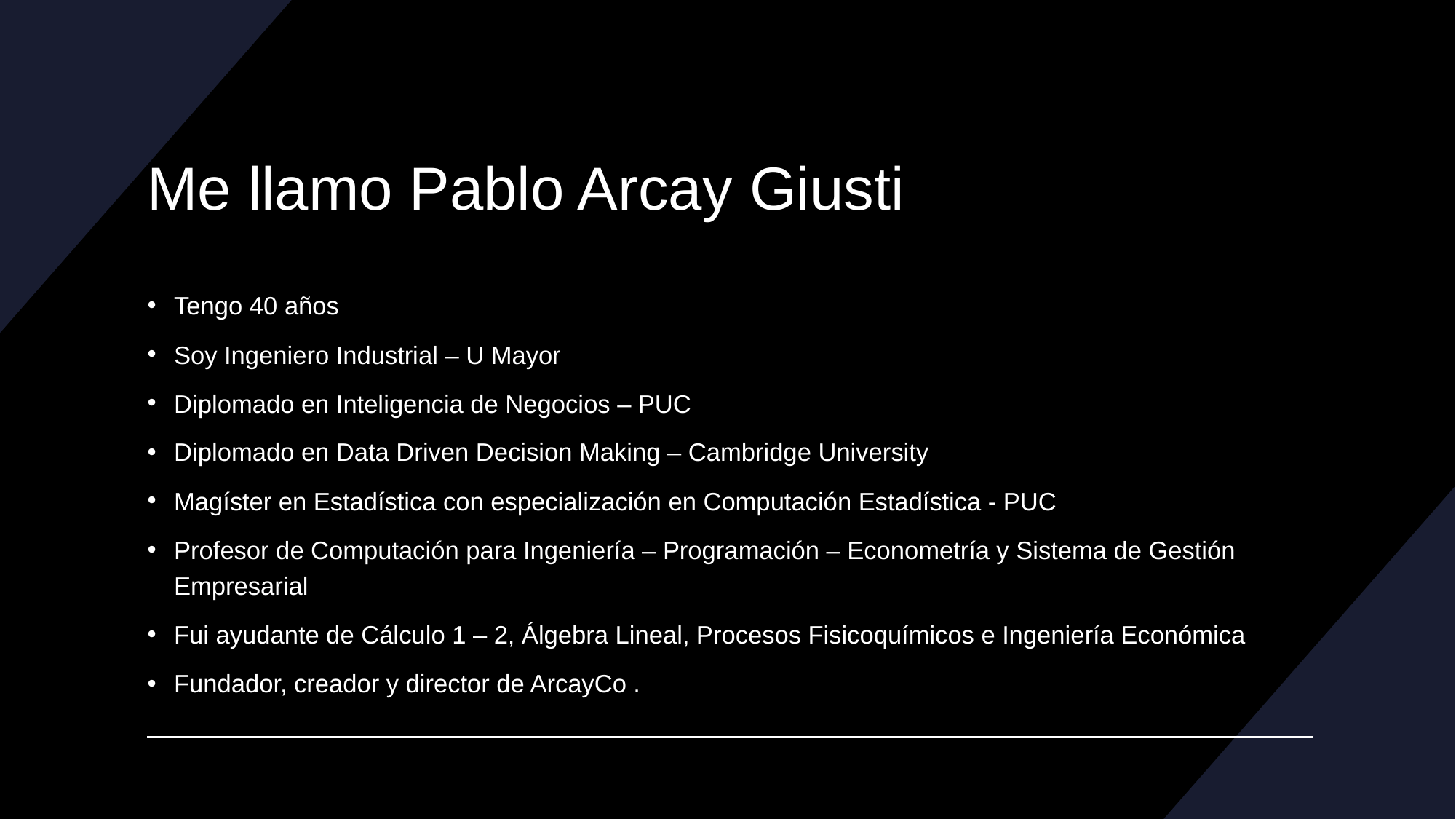

# Me llamo Pablo Arcay Giusti
Tengo 40 años
Soy Ingeniero Industrial – U Mayor
Diplomado en Inteligencia de Negocios – PUC
Diplomado en Data Driven Decision Making – Cambridge University
Magíster en Estadística con especialización en Computación Estadística - PUC
Profesor de Computación para Ingeniería – Programación – Econometría y Sistema de Gestión Empresarial
Fui ayudante de Cálculo 1 – 2, Álgebra Lineal, Procesos Fisicoquímicos e Ingeniería Económica
Fundador, creador y director de ArcayCo .